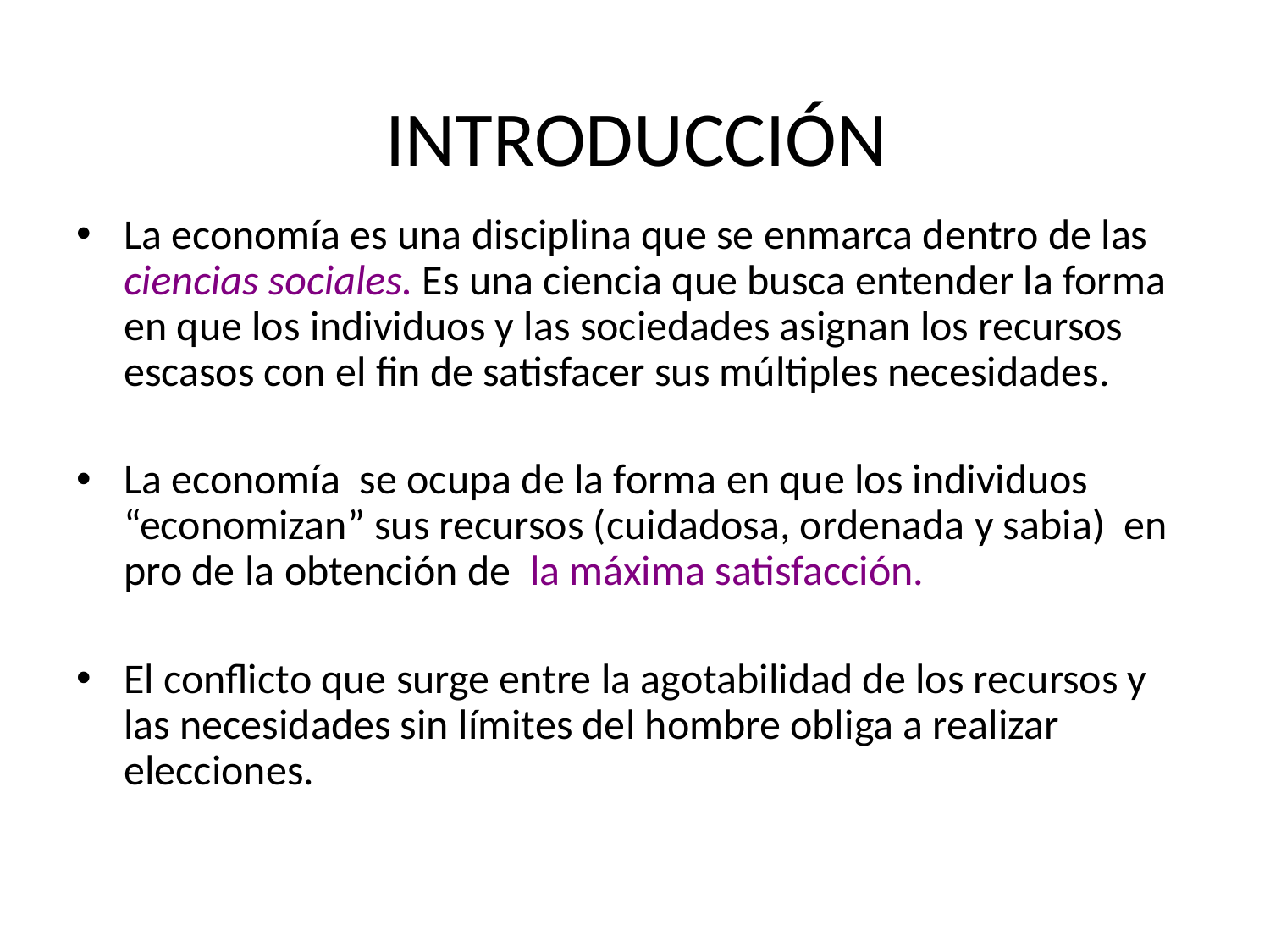

# INTRODUCCIÓN

La economía es una disciplina que se enmarca dentro de las ciencias sociales. Es una ciencia que busca entender la forma en que los individuos y las sociedades asignan los recursos escasos con el fin de satisfacer sus múltiples necesidades.

La economía  se ocupa de la forma en que los individuos “economizan” sus recursos (cuidadosa, ordenada y sabia)  en pro de la obtención de  la máxima satisfacción.

El conflicto que surge entre la agotabilidad de los recursos y las necesidades sin límites del hombre obliga a realizar elecciones.